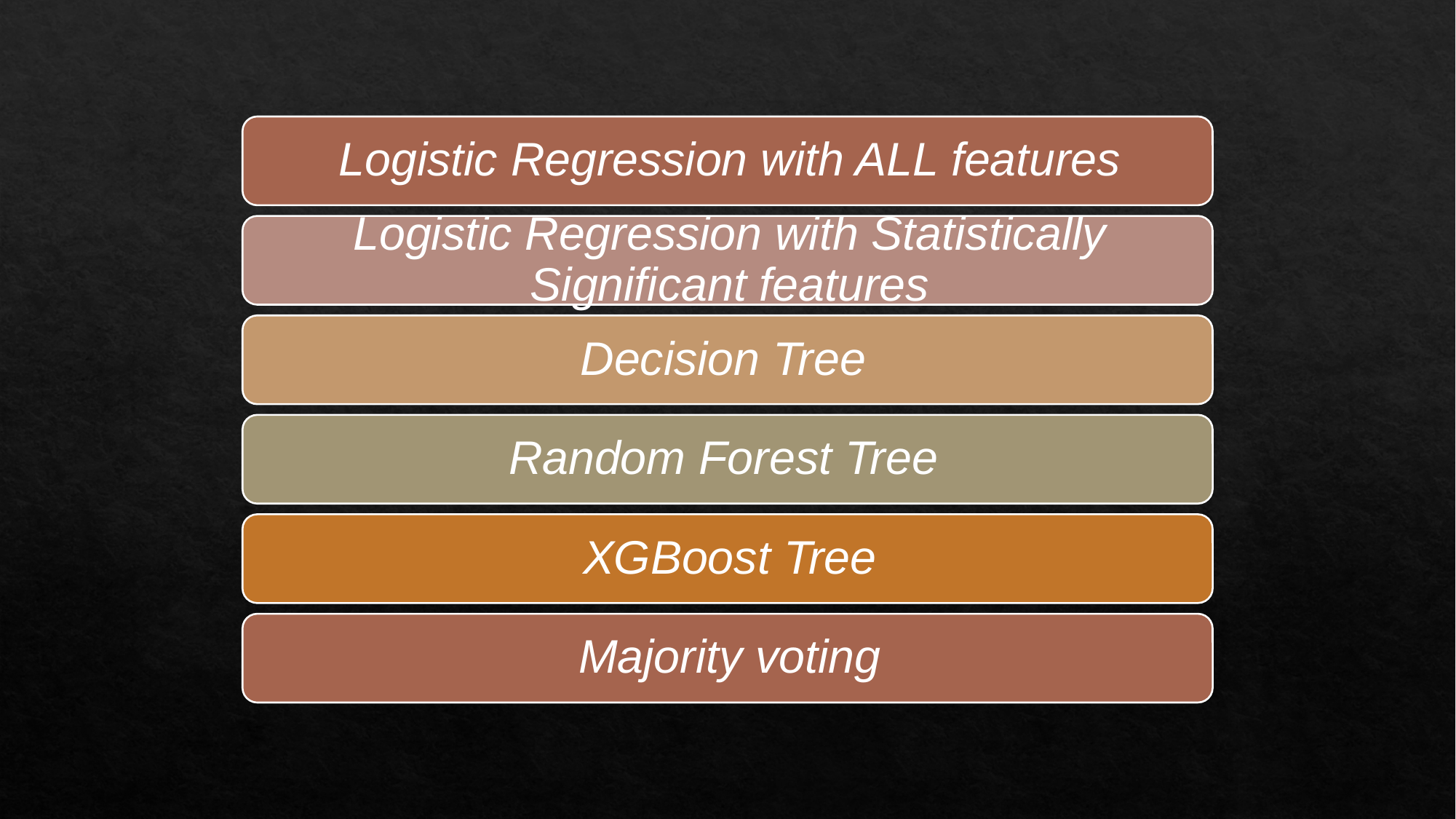

Logistic Regression with ALL features
Logistic Regression with Statistically Significant features
Decision Tree
Random Forest Tree
XGBoost Tree
Majority voting